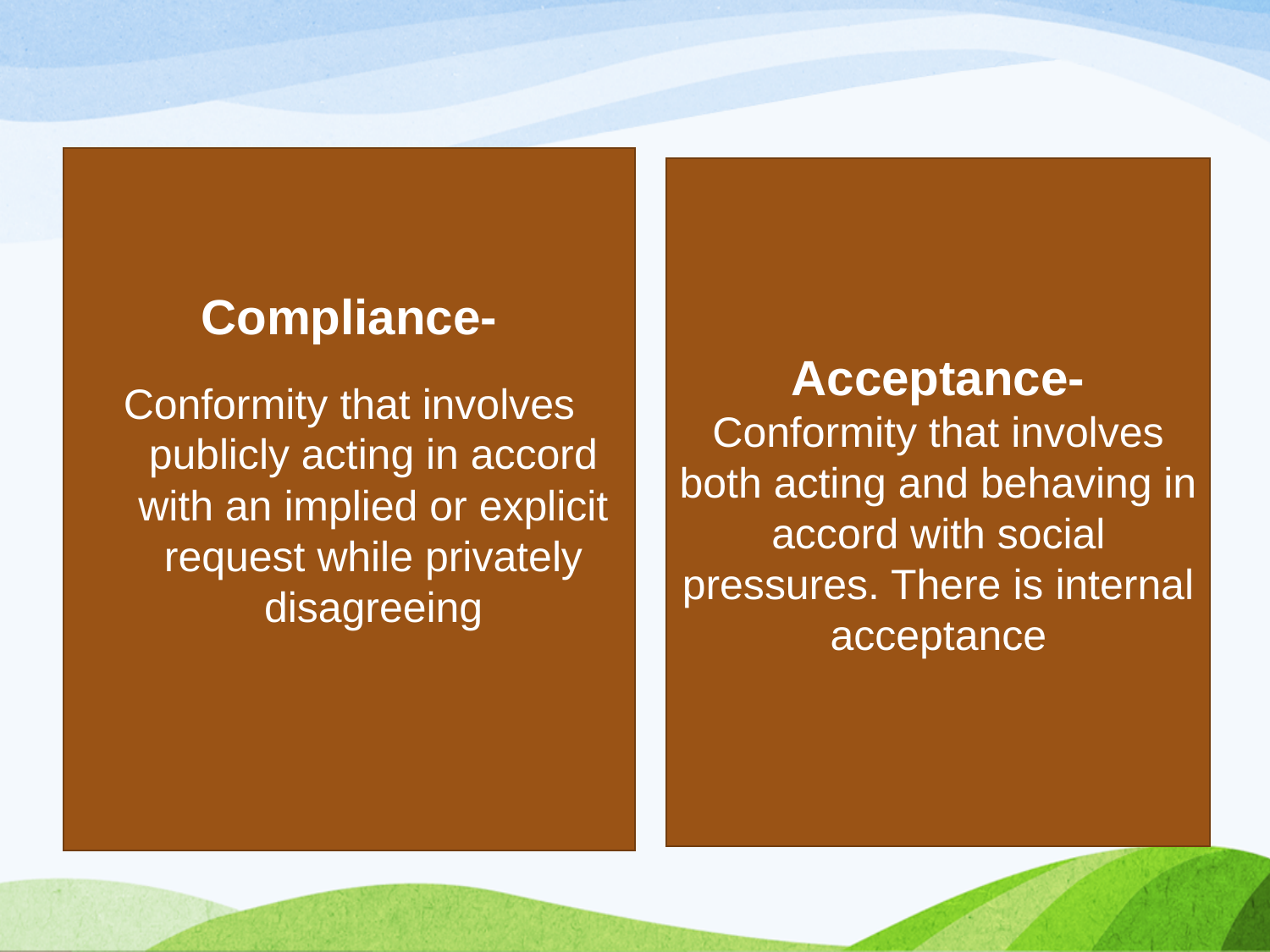

#
Compliance-
Conformity that involves publicly acting in accord with an implied or explicit request while privately disagreeing

Acceptance-
Conformity that involves both acting and behaving in accord with social pressures. There is internal acceptance